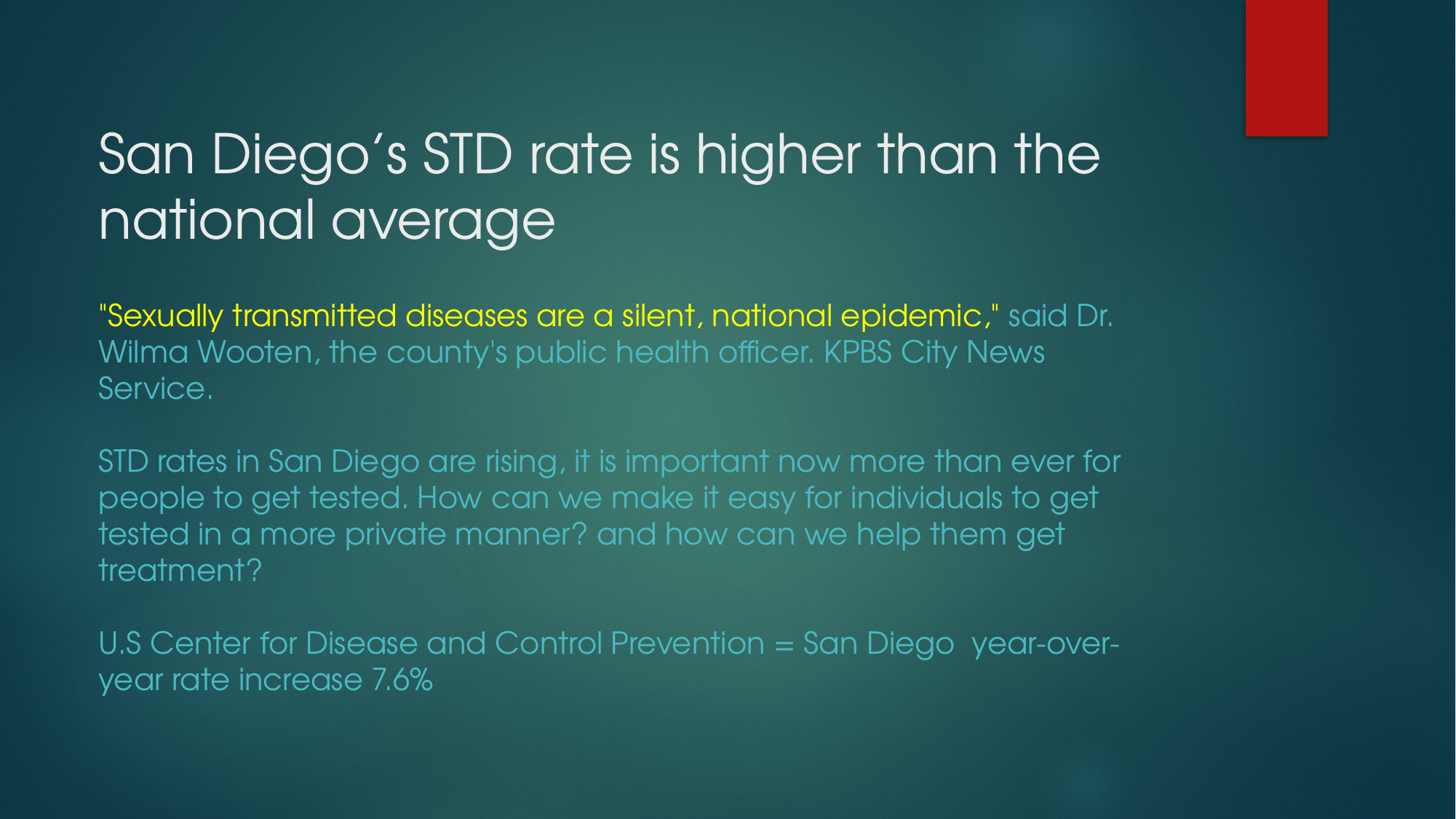

# San Diego’s STD rate is higher than the national average

"Sexually transmitted diseases are a silent, national epidemic," said Dr. Wilma Wooten, the county's public health officer. KPBS City News Service.

STD rates in San Diego are rising, it is important now more than ever for people to get tested. How can we make it easy for individuals to get tested in a more private manner? and how can we help them get treatment?

U.S Center for Disease and Control Prevention = San Diego  year-over-year rate increase 7.6%